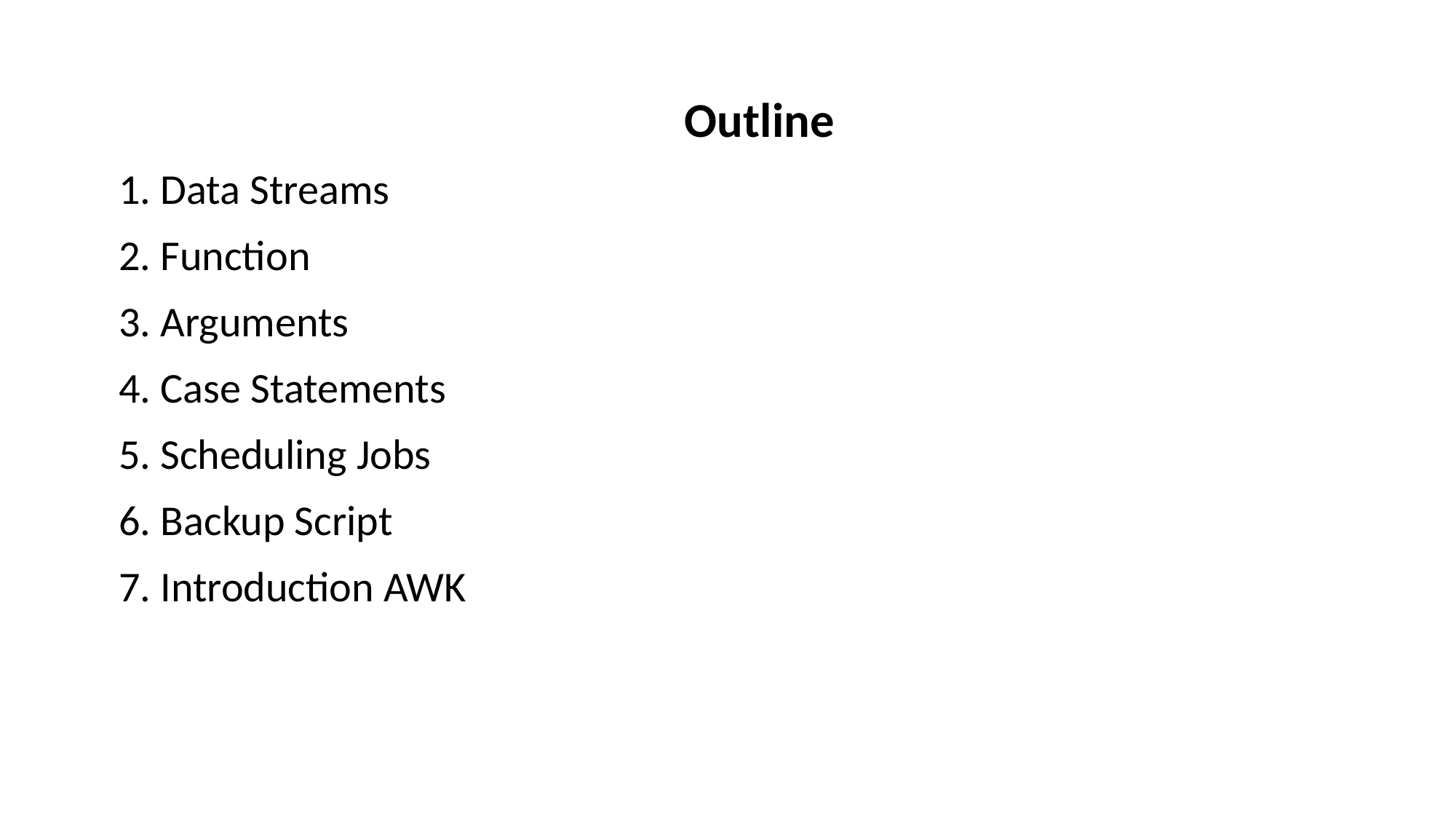

Outline
1. Data Streams
2. Function
3. Arguments
4. Case Statements
5. Scheduling Jobs
6. Backup Script
7. Introduction AWK